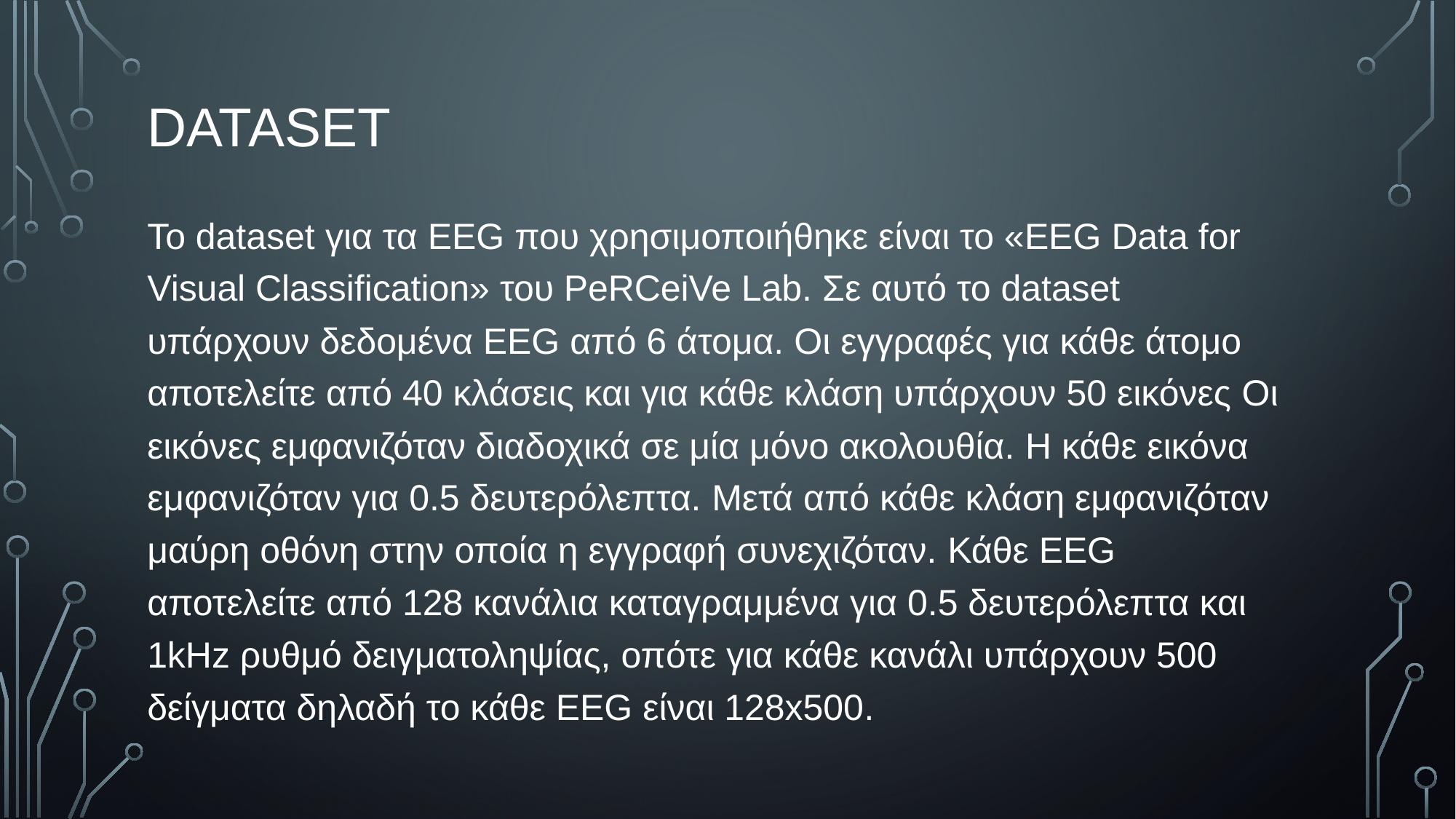

# DATASET
Το dataset για τα EEG που χρησιμοποιήθηκε είναι το «EEG Data for Visual Classification» του PeRCeiVe Lab. Σε αυτό το dataset υπάρχουν δεδομένα EEG από 6 άτομα. Οι εγγραφές για κάθε άτομο αποτελείτε από 40 κλάσεις και για κάθε κλάση υπάρχουν 50 εικόνες Οι εικόνες εμφανιζόταν διαδοχικά σε μία μόνο ακολουθία. Η κάθε εικόνα εμφανιζόταν για 0.5 δευτερόλεπτα. Μετά από κάθε κλάση εμφανιζόταν μαύρη οθόνη στην οποία η εγγραφή συνεχιζόταν. Κάθε EEG αποτελείτε από 128 κανάλια καταγραμμένα για 0.5 δευτερόλεπτα και 1kHz ρυθμό δειγματοληψίας, οπότε για κάθε κανάλι υπάρχουν 500 δείγματα δηλαδή το κάθε EEG είναι 128x500.